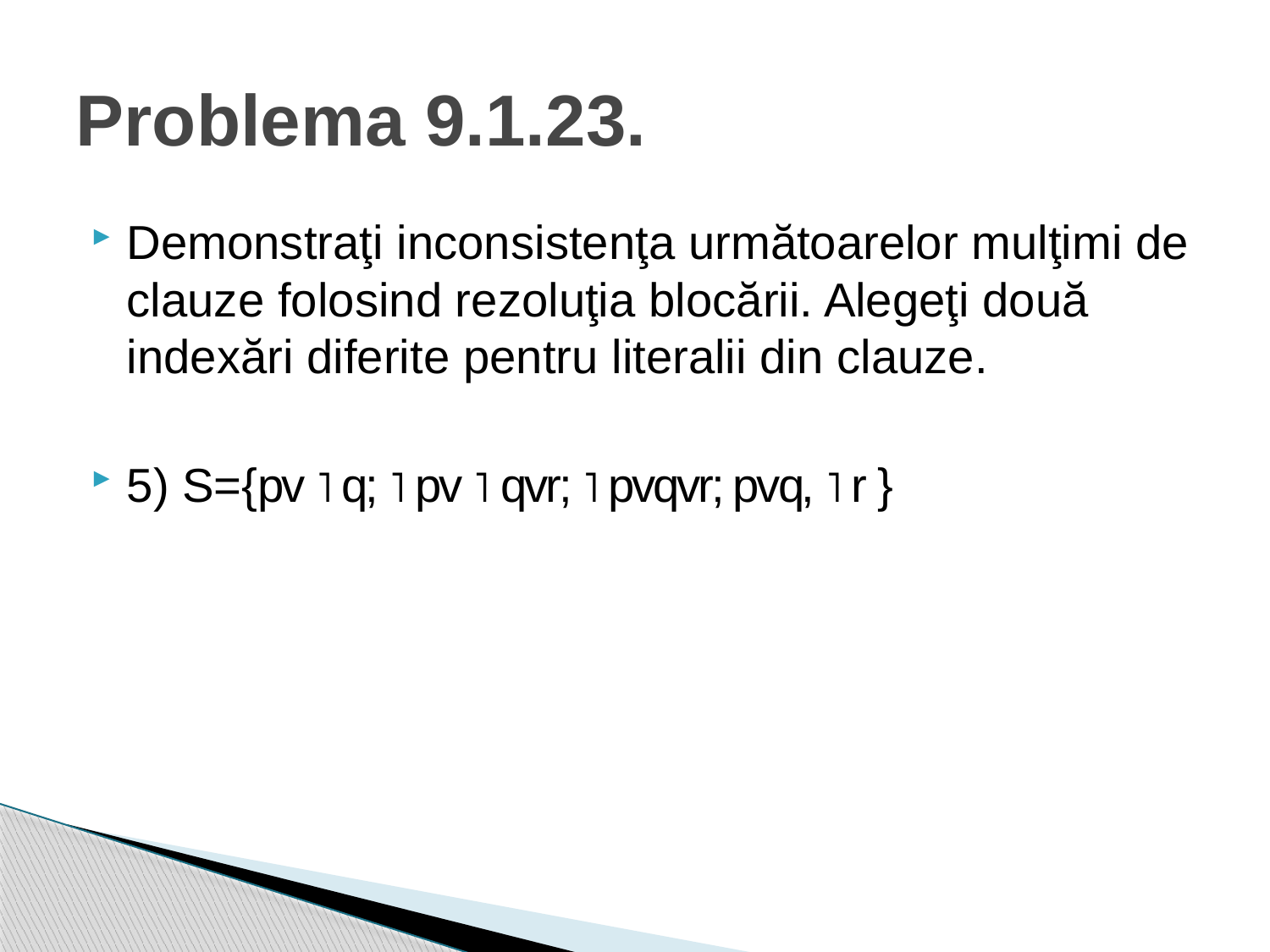

# Problema 9.1.23.
Demonstraţi inconsistenţa următoarelor mulţimi de clauze folosind rezoluţia blocării. Alegeţi două indexări diferite pentru literalii din clauze.

5) S={pv ˥ q; ˥ pv ˥ qvr; ˥ pvqvr; pvq, ˥ r }